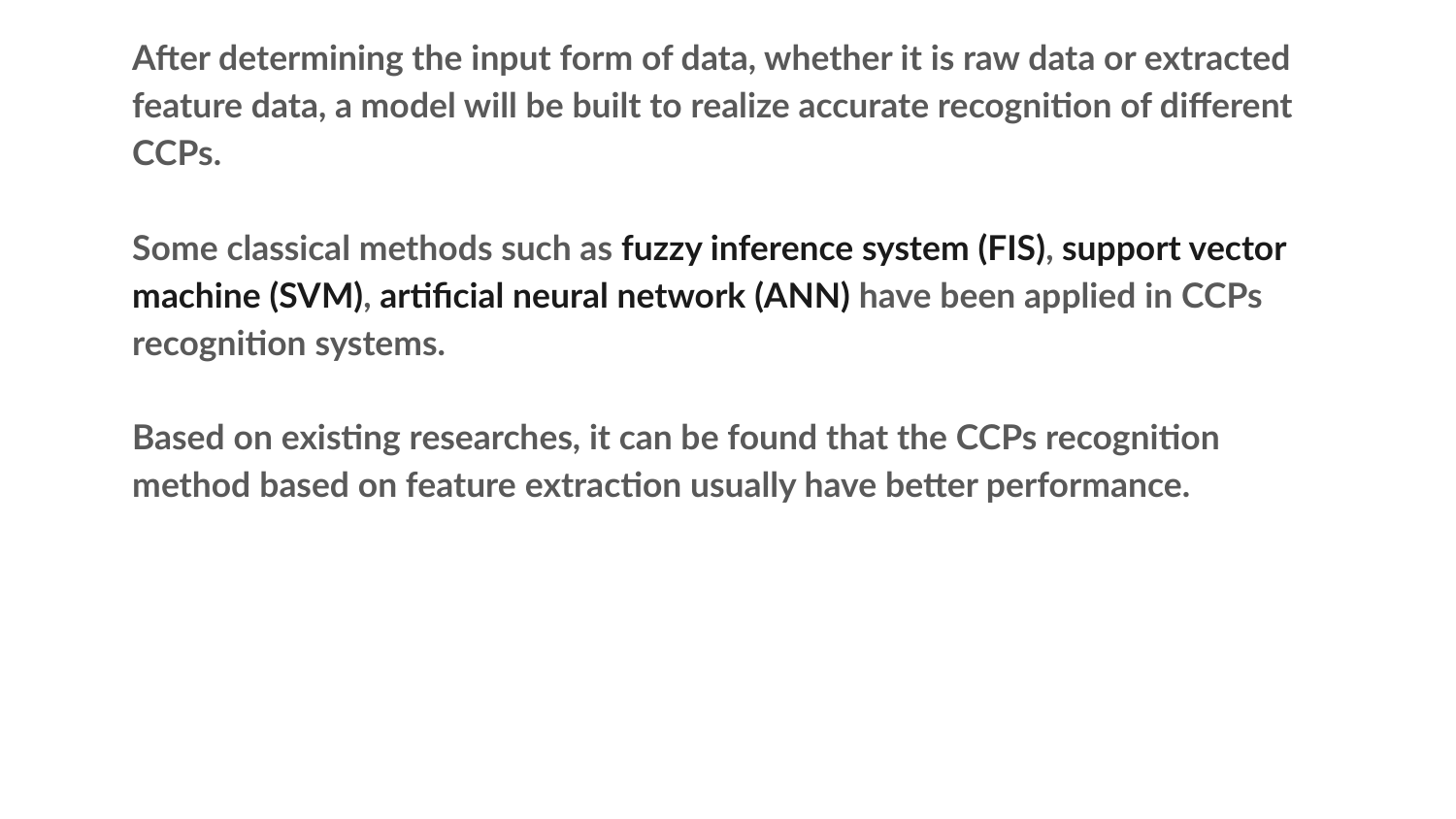

After determining the input form of data, whether it is raw data or extracted feature data, a model will be built to realize accurate recognition of different CCPs.

Some classical methods such as fuzzy inference system (FIS), support vector machine (SVM), artificial neural network (ANN) have been applied in CCPs recognition systems.

Based on existing researches, it can be found that the CCPs recognition method based on feature extraction usually have better performance.